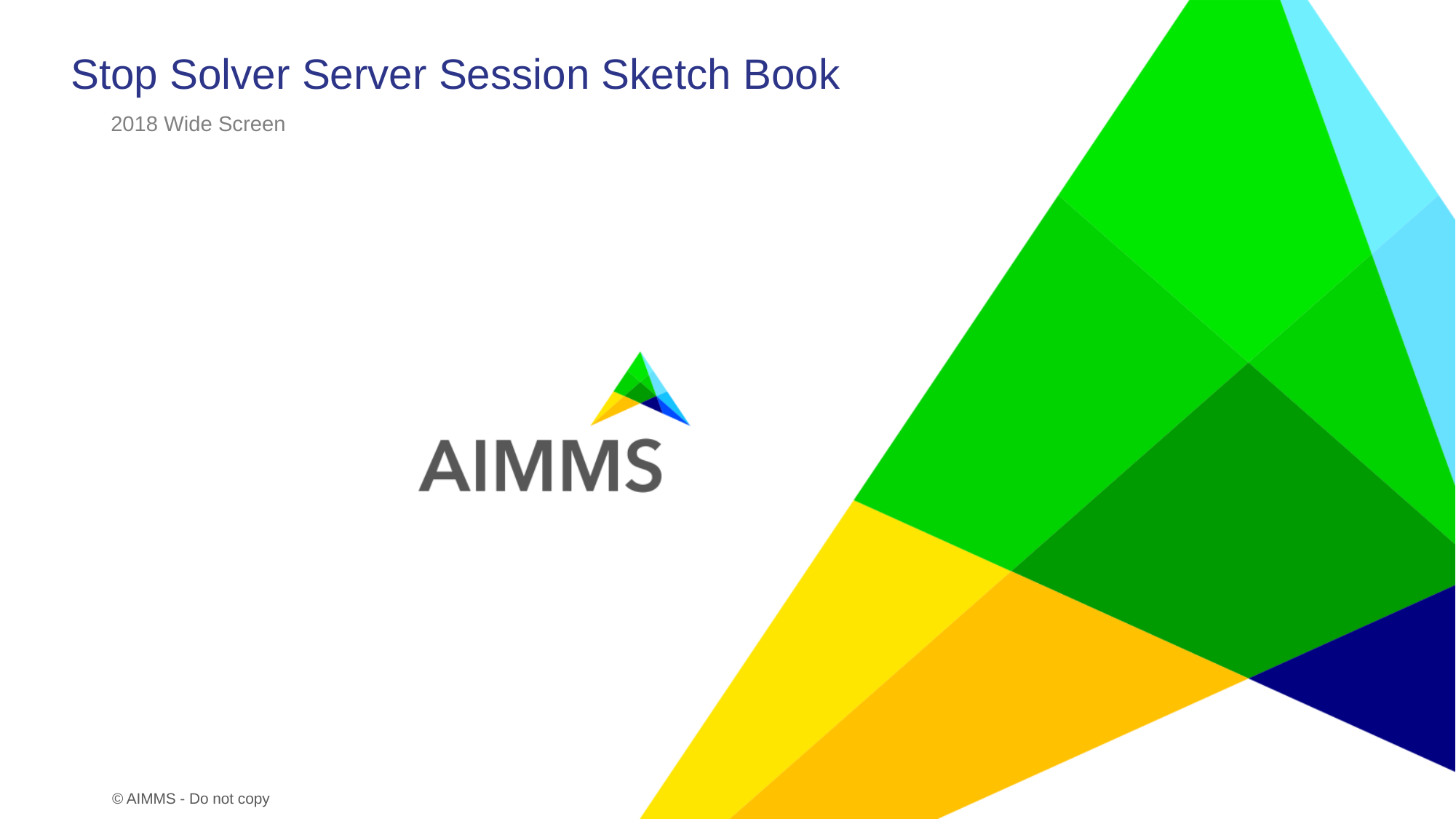

# Stop Solver Server Session Sketch Book
2018 Wide Screen